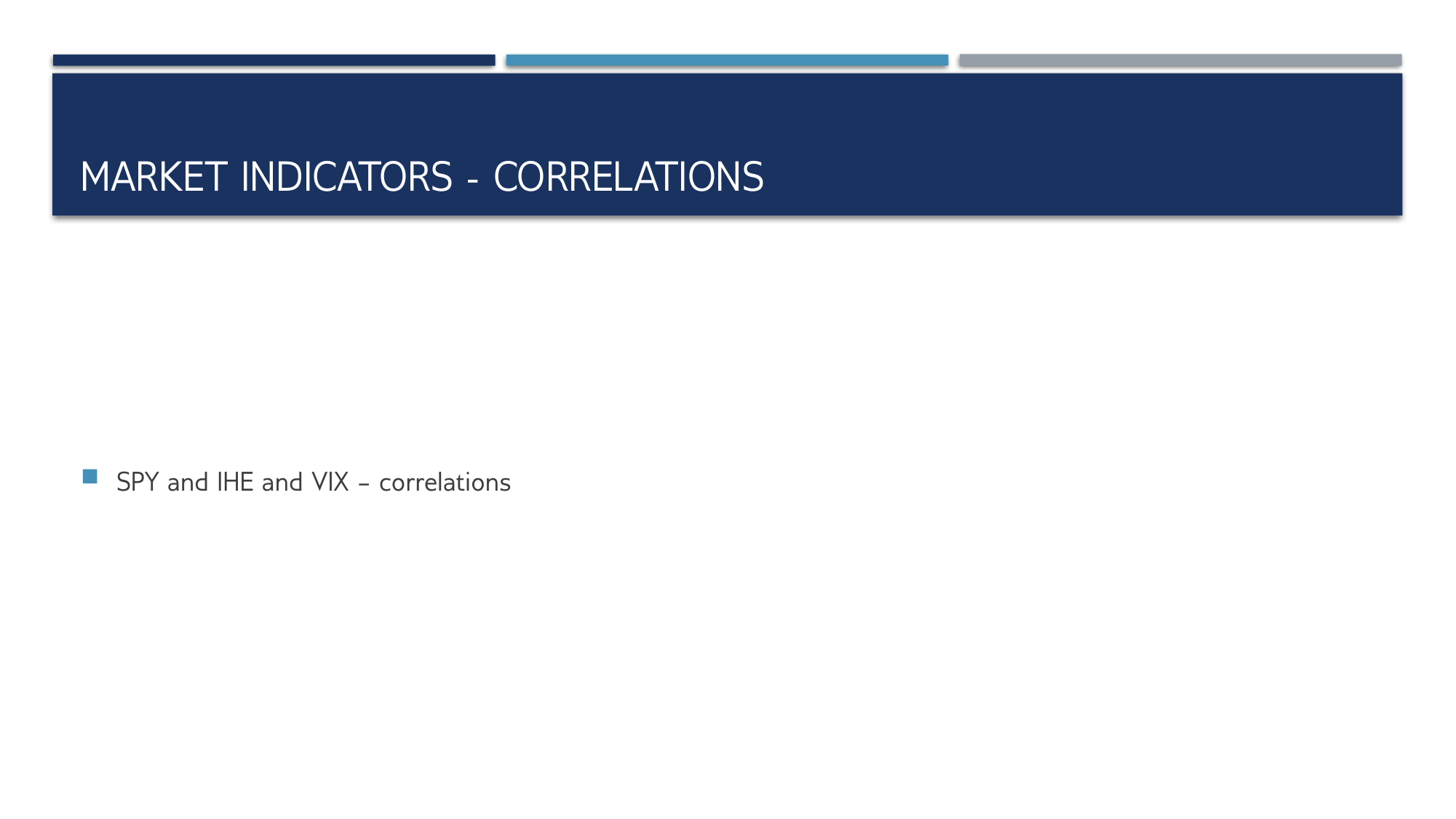

# Market indicators - correlations
SPY and IHE and VIX – correlations